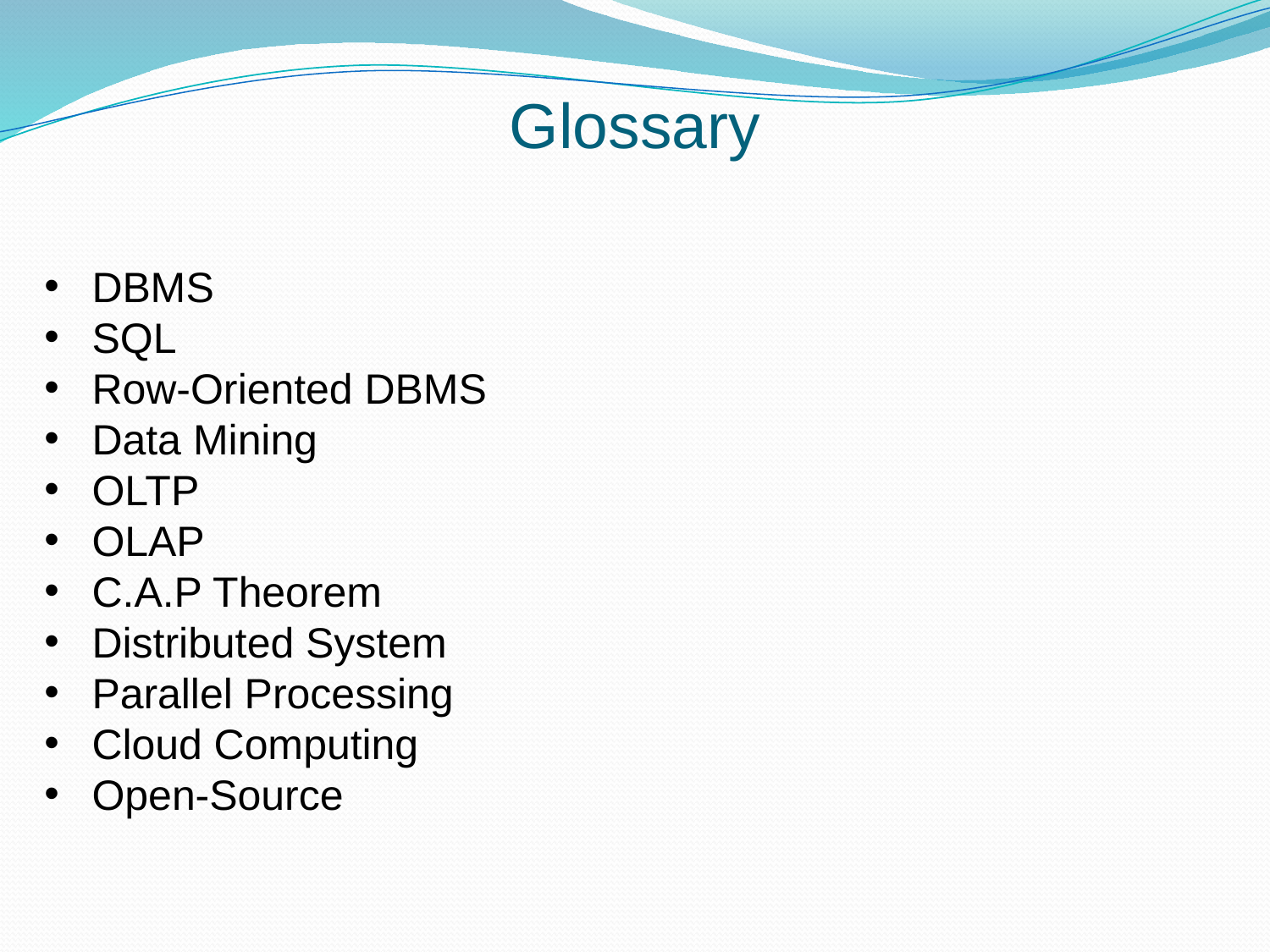

Glossary
DBMS
SQL
Row-Oriented DBMS
Data Mining
OLTP
OLAP
C.A.P Theorem
Distributed System
Parallel Processing
Cloud Computing
Open-Source